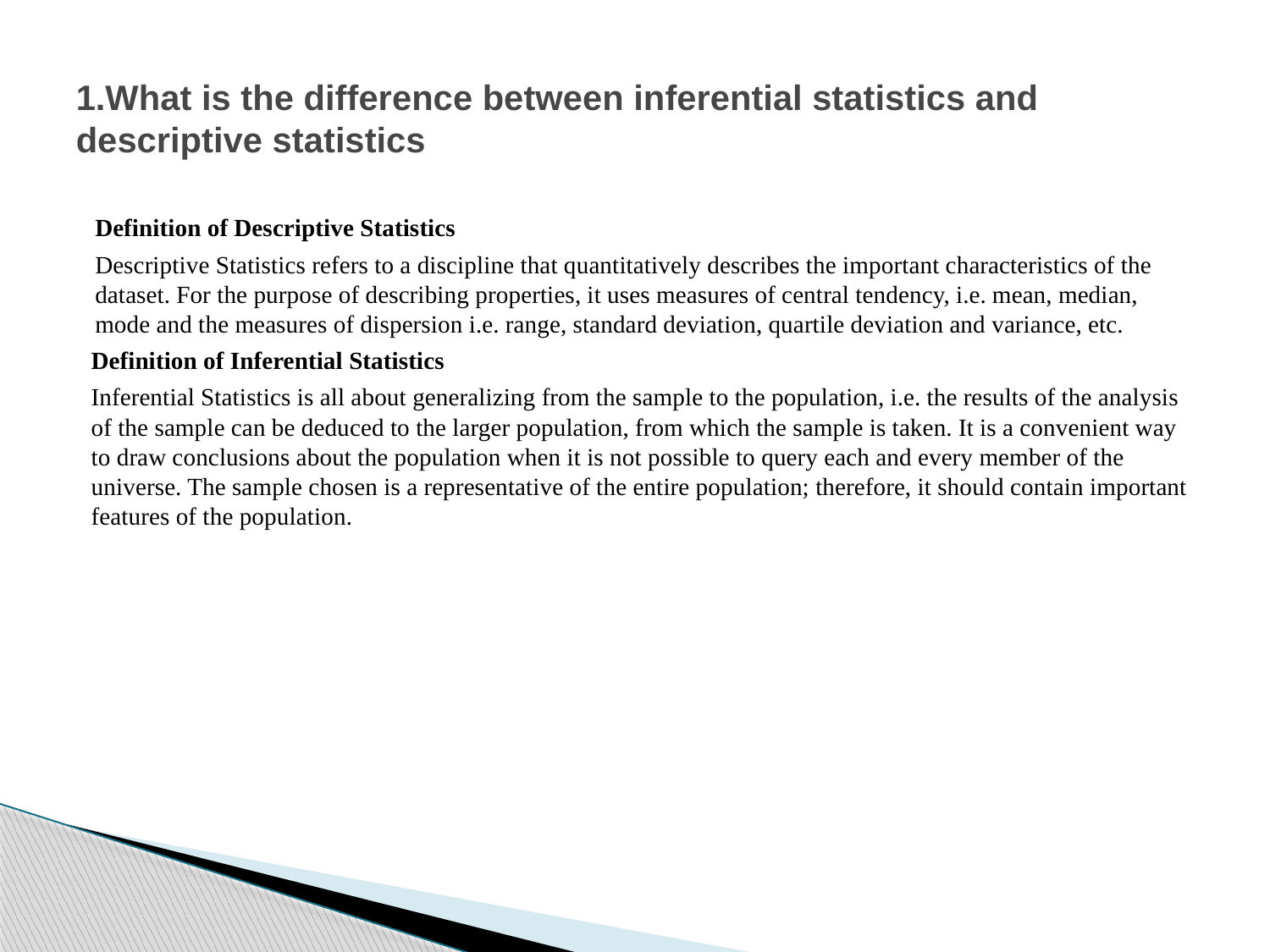

# 1.What is the difference between inferential statistics and descriptive statistics
Definition of Descriptive Statistics
Descriptive Statistics refers to a discipline that quantitatively describes the important characteristics of the dataset. For the purpose of describing properties, it uses measures of central tendency, i.e. mean, median, mode and the measures of dispersion i.e. range, standard deviation, quartile deviation and variance, etc.
Definition of Inferential Statistics
Inferential Statistics is all about generalizing from the sample to the population, i.e. the results of the analysis of the sample can be deduced to the larger population, from which the sample is taken. It is a convenient way to draw conclusions about the population when it is not possible to query each and every member of the universe. The sample chosen is a representative of the entire population; therefore, it should contain important features of the population.